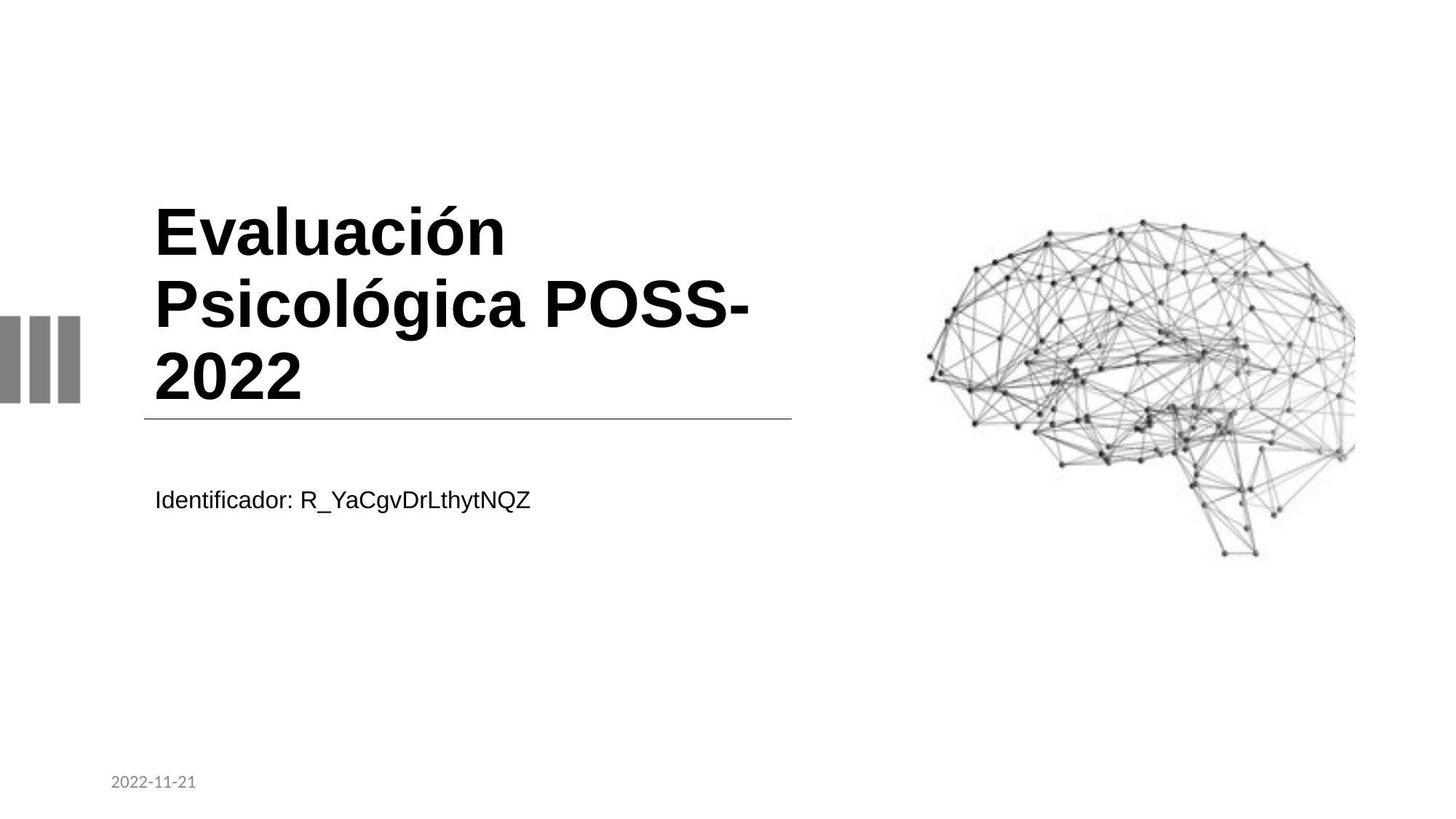

# Evaluación Psicológica POSS-2022
Identificador: R_YaCgvDrLthytNQZ
2022-11-21